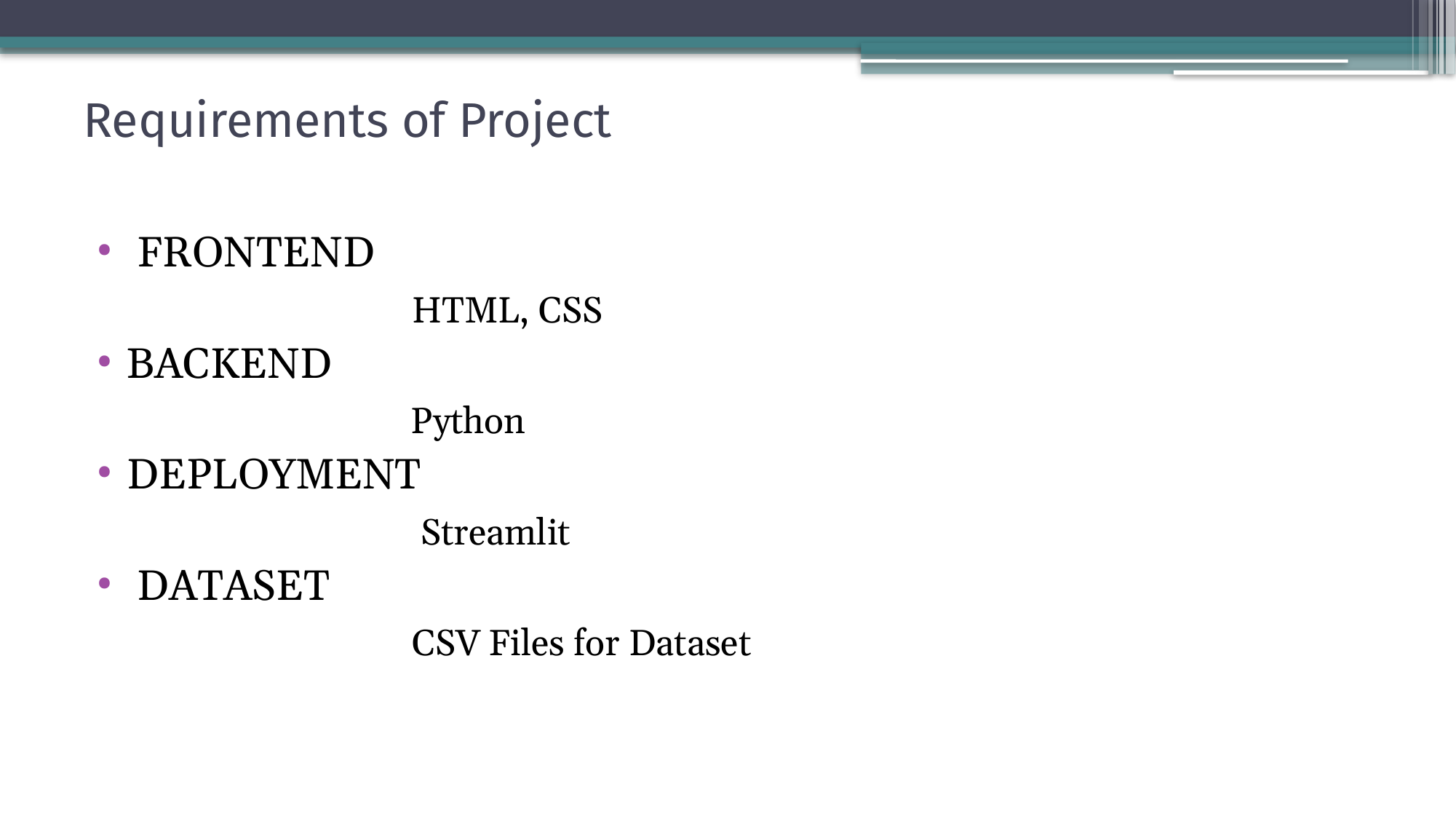

# Requirements of Project
 FRONTEND
                               HTML, CSS
BACKEND
                               Python
DEPLOYMENT
                                Streamlit
 DATASET
                               CSV Files for Dataset